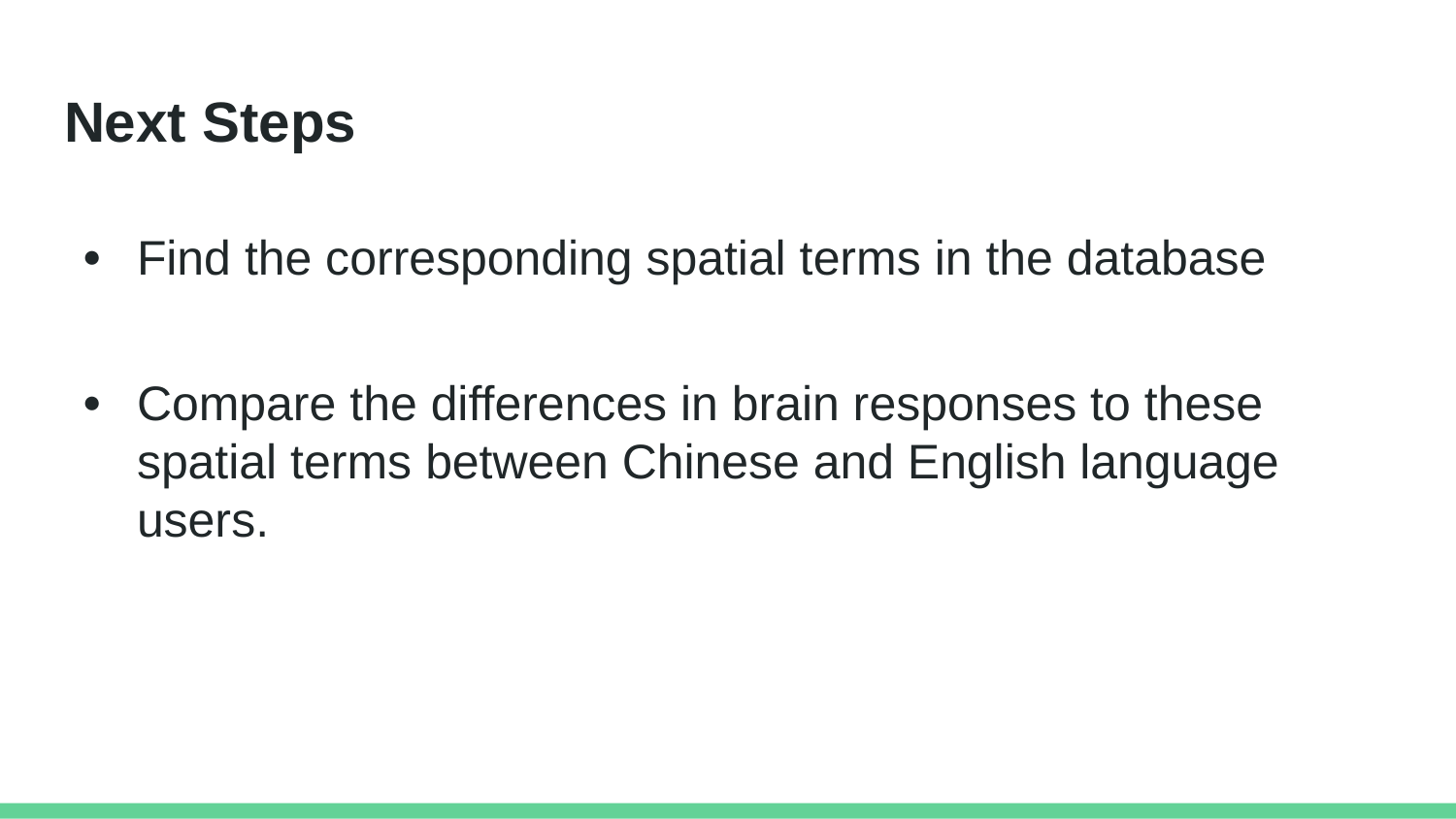

# Next Steps
Find the corresponding spatial terms in the database

Compare the differences in brain responses to these spatial terms between Chinese and English language users.